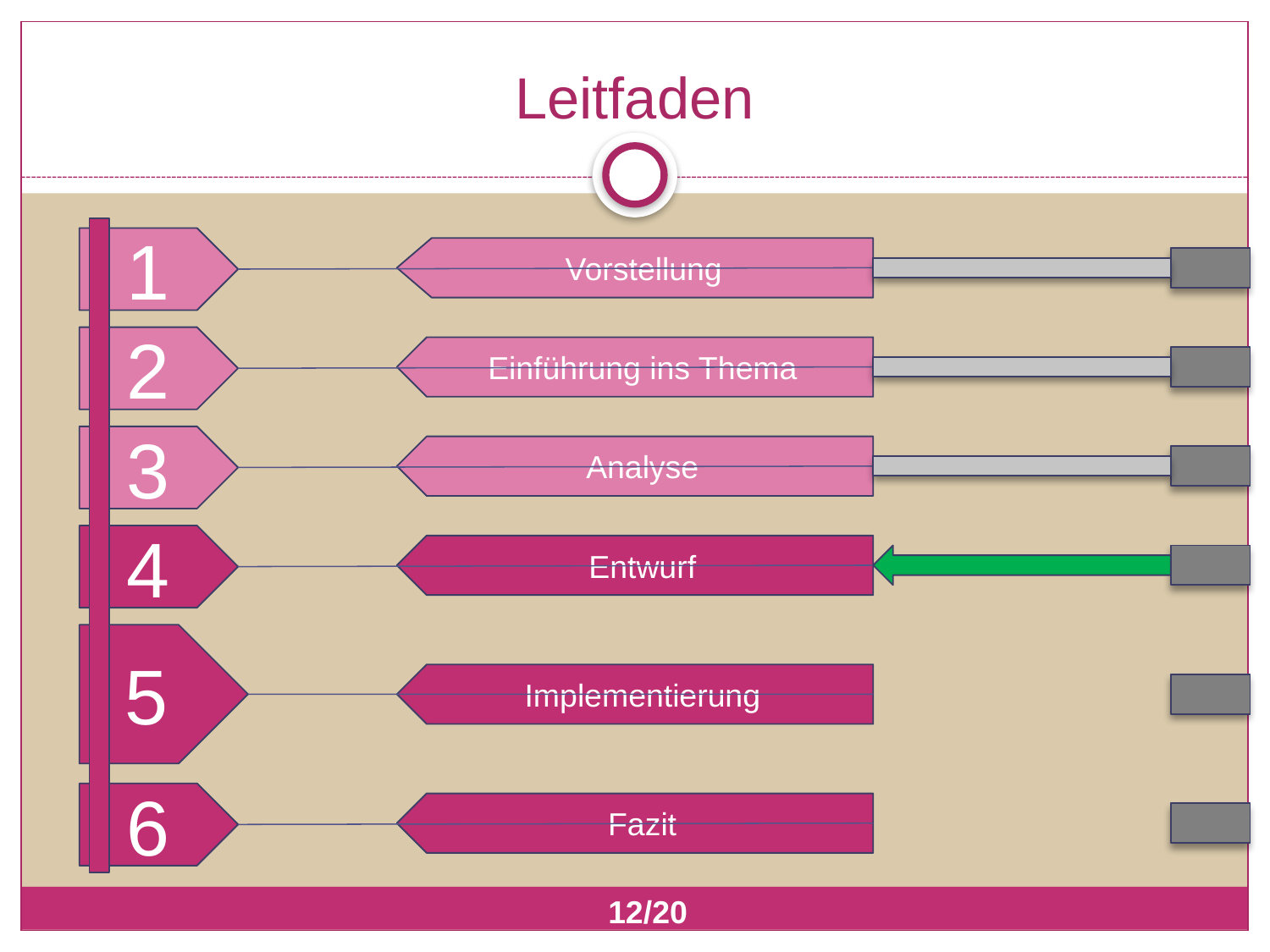

# Leitfaden

1
Vorstellung

2
Einführung ins Thema

3
Analyse

4
Entwurf

5
Implementierung

6
Fazit

12/20